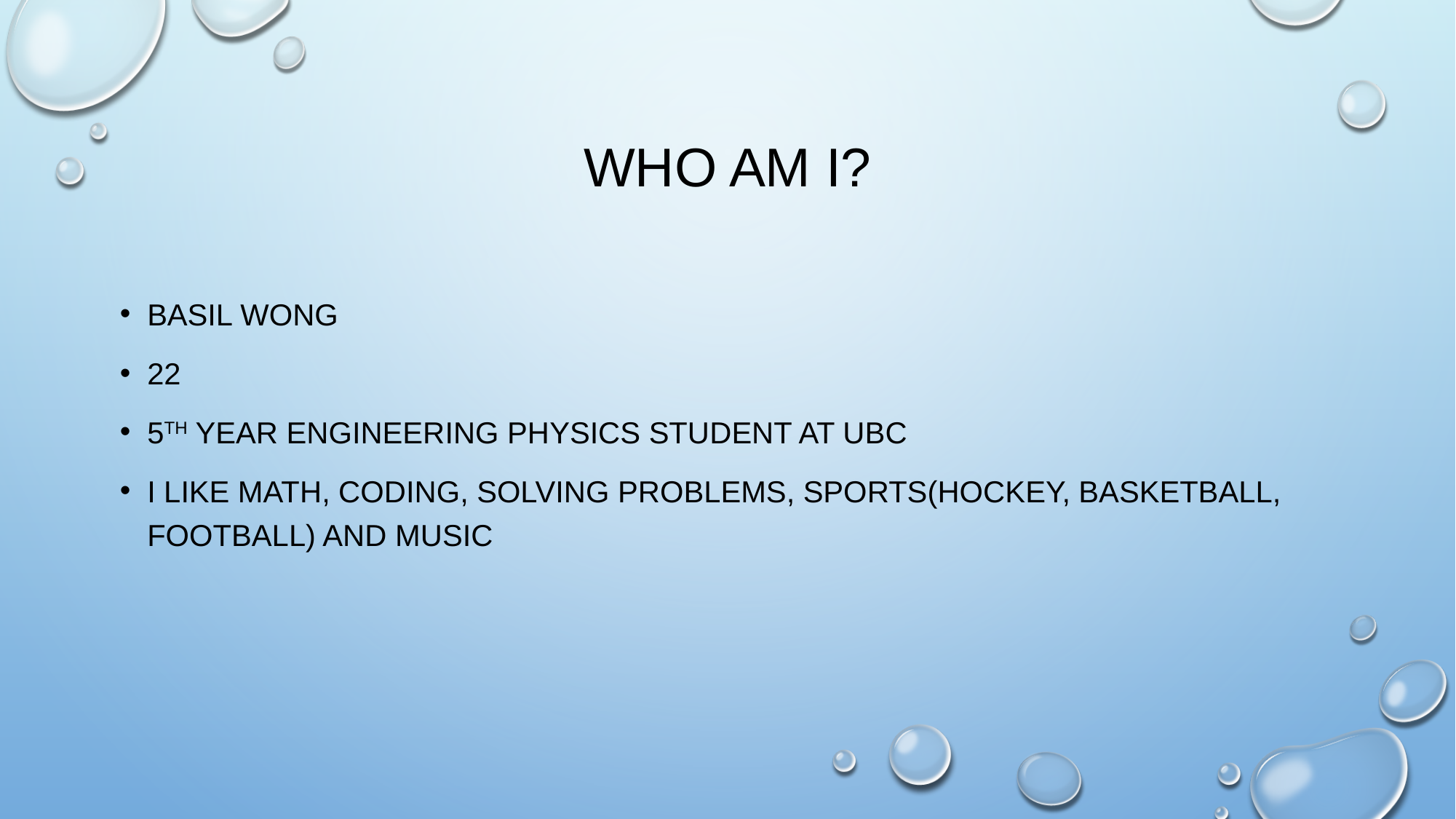

# Who Am I?
Basil Wong
22
5th Year Engineering Physics Student at UBC
I like math, Coding, solving problems, sports(hockey, Basketball, Football) and music